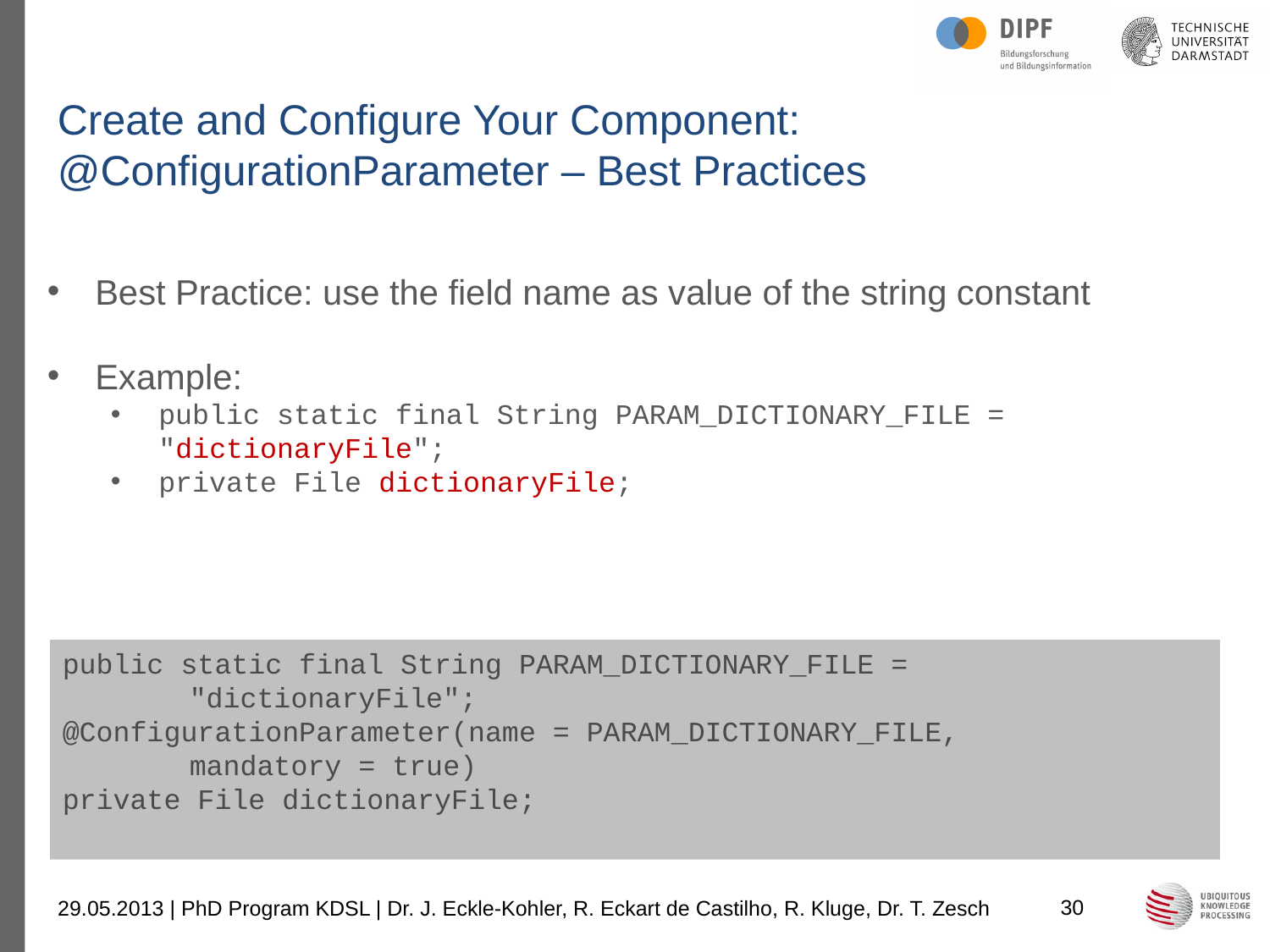

Create and Configure Your Component: @ConfigurationParameter – Best Practices

Best Practice: use the field name as value of the string constant

Example:
public static final String PARAM_DICTIONARY_FILE = "dictionaryFile";
private File dictionaryFile;

public static final String PARAM_DICTIONARY_FILE =
	"dictionaryFile";
@ConfigurationParameter(name = PARAM_DICTIONARY_FILE,
	mandatory = true)
private File dictionaryFile;
30
29.05.2013 | PhD Program KDSL | Dr. J. Eckle-Kohler, R. Eckart de Castilho, R. Kluge, Dr. T. Zesch